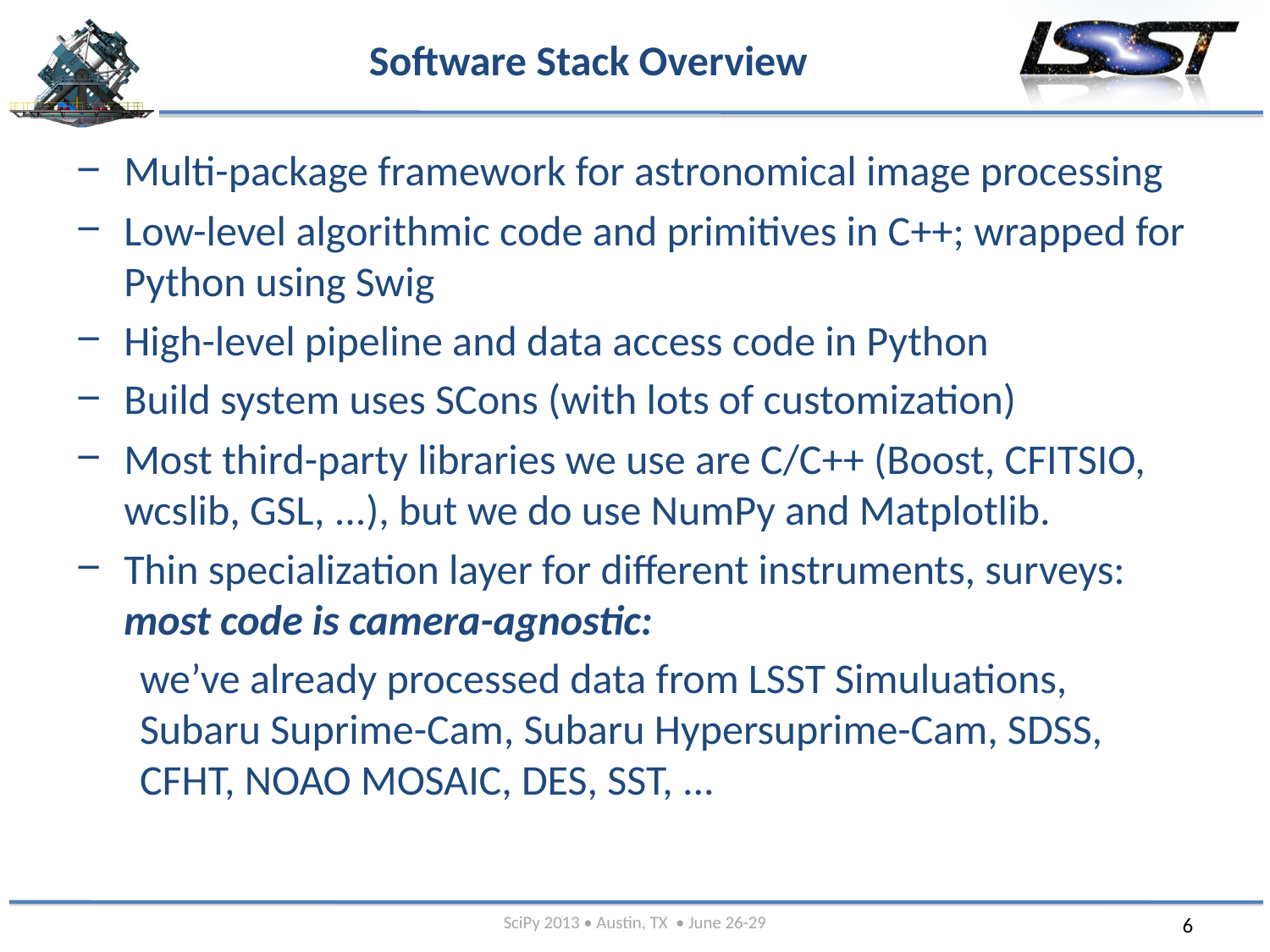

# Software Stack Overview
Multi-package framework for astronomical image processing
Low-level algorithmic code and primitives in C++; wrapped for Python using Swig
High-level pipeline and data access code in Python
Build system uses SCons (with lots of customization)
Most third-party libraries we use are C/C++ (Boost, CFITSIO, wcslib, GSL, ...), but we do use NumPy and Matplotlib.
Thin specialization layer for different instruments, surveys: most code is camera-agnostic:
we’ve already processed data from LSST Simuluations, Subaru Suprime-Cam, Subaru Hypersuprime-Cam, SDSS, CFHT, NOAO MOSAIC, DES, SST, ...